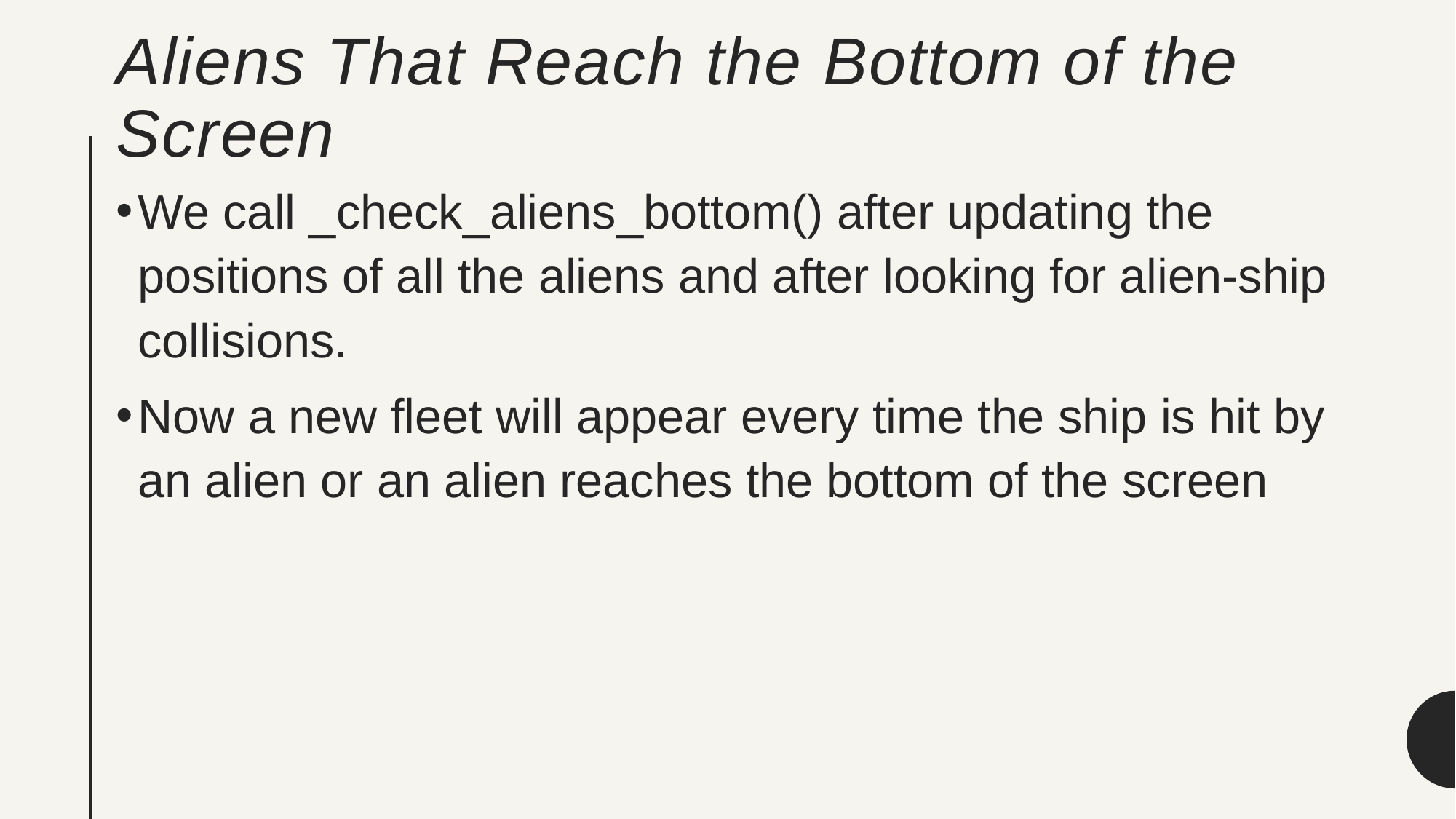

# Aliens That Reach the Bottom of the Screen
We call _check_aliens_bottom() after updating the positions of all the aliens and after looking for alien-ship collisions.
Now a new fleet will appear every time the ship is hit by an alien or an alien reaches the bottom of the screen